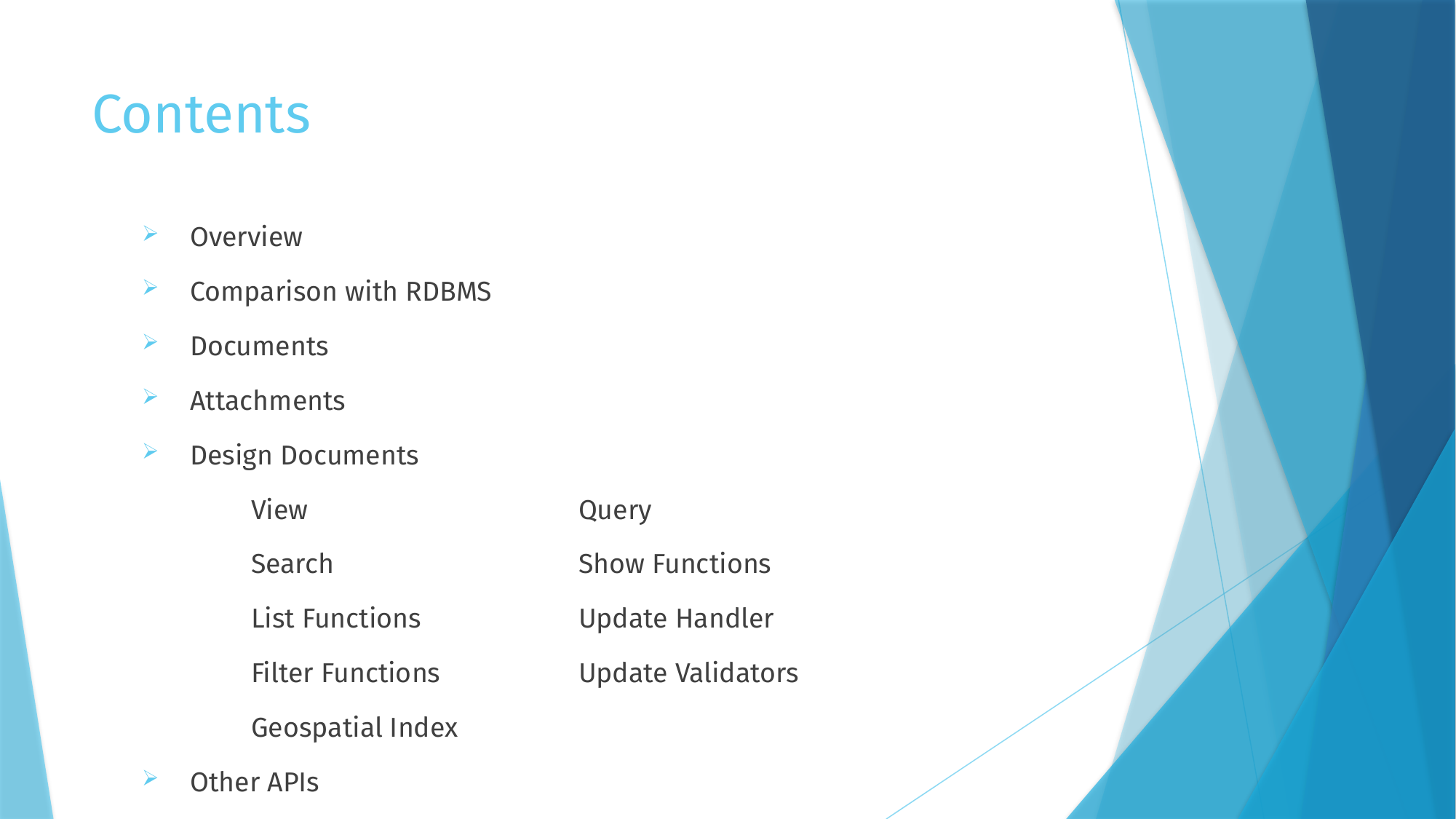

# Contents
 Overview
 Comparison with RDBMS
 Documents
 Attachments
 Design Documents
	View			Query
	Search			Show Functions
	List Functions		Update Handler
	Filter Functions		Update Validators
	Geospatial Index
 Other APIs